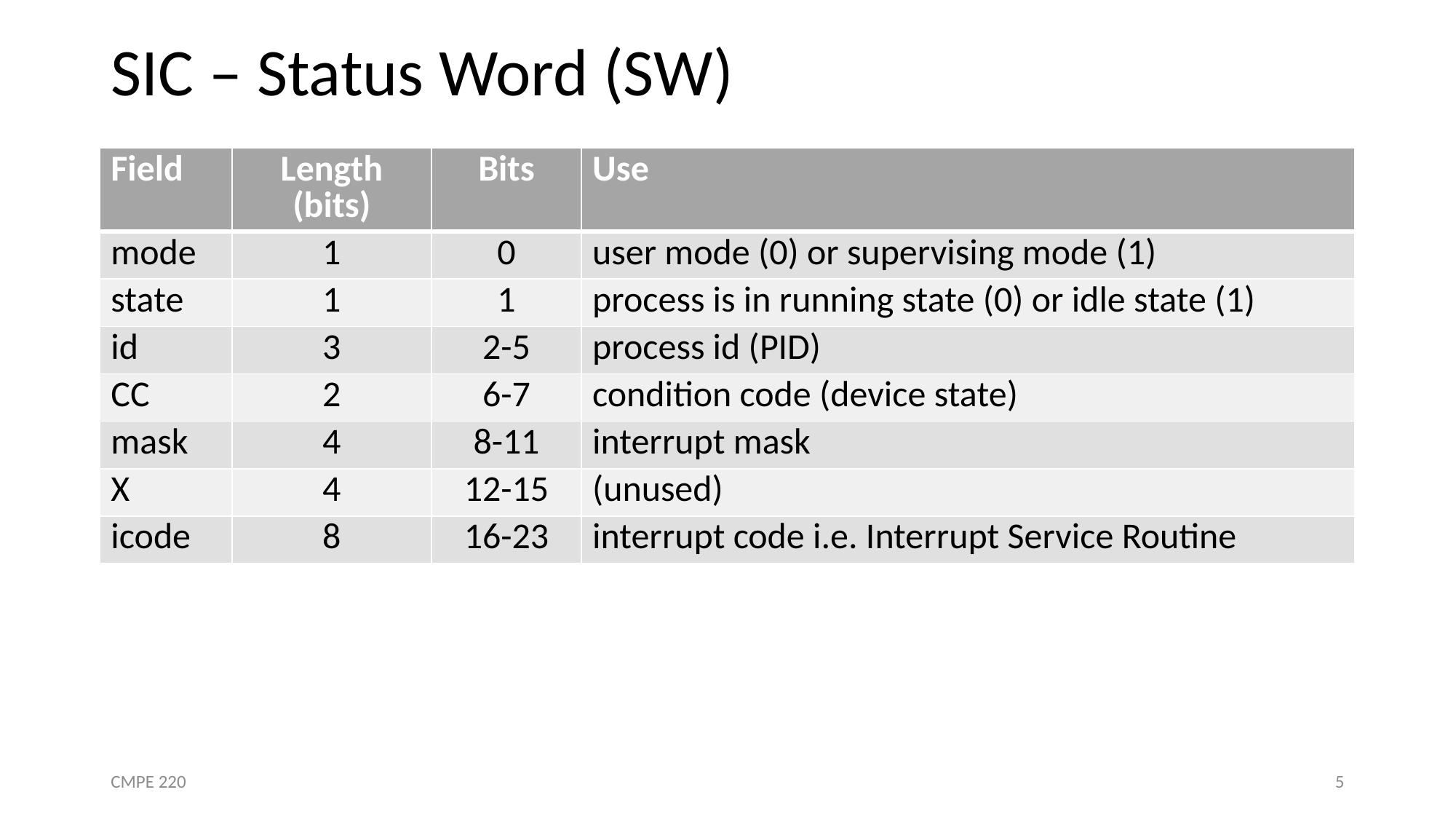

# SIC – Status Word (SW)
| Field | Length (bits) | Bits | Use |
| --- | --- | --- | --- |
| mode | 1 | 0 | user mode (0) or supervising mode (1) |
| state | 1 | 1 | process is in running state (0) or idle state (1) |
| id | 3 | 2-5 | process id (PID) |
| CC | 2 | 6-7 | condition code (device state) |
| mask | 4 | 8-11 | interrupt mask |
| X | 4 | 12-15 | (unused) |
| icode | 8 | 16-23 | interrupt code i.e. Interrupt Service Routine |
CMPE 220
5